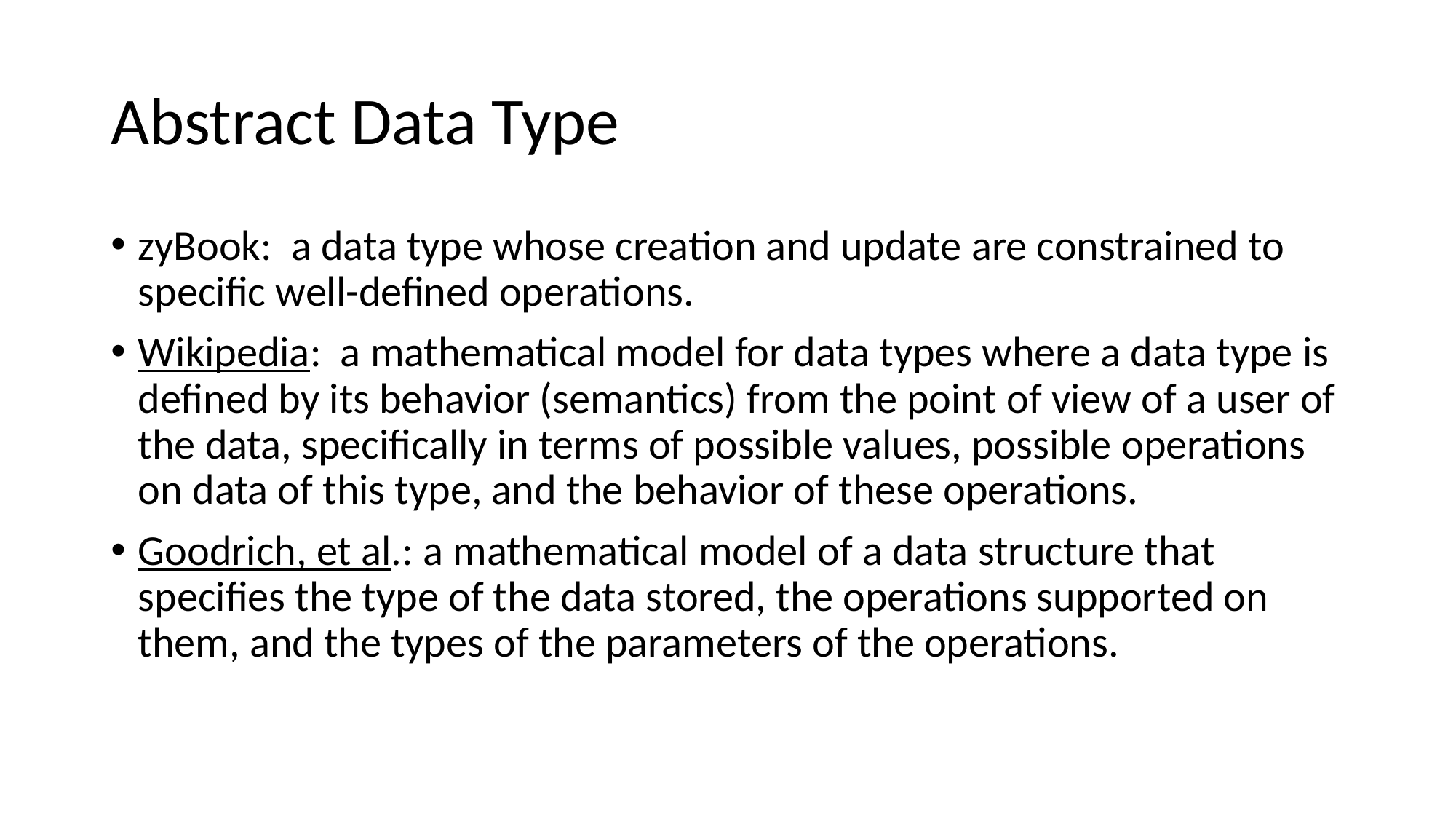

# Abstract Data Type
zyBook:  a data type whose creation and update are constrained to specific well-defined operations.
Wikipedia:  a mathematical model for data types where a data type is defined by its behavior (semantics) from the point of view of a user of the data, specifically in terms of possible values, possible operations on data of this type, and the behavior of these operations.
Goodrich, et al.: a mathematical model of a data structure that specifies the type of the data stored, the operations supported on them, and the types of the parameters of the operations.